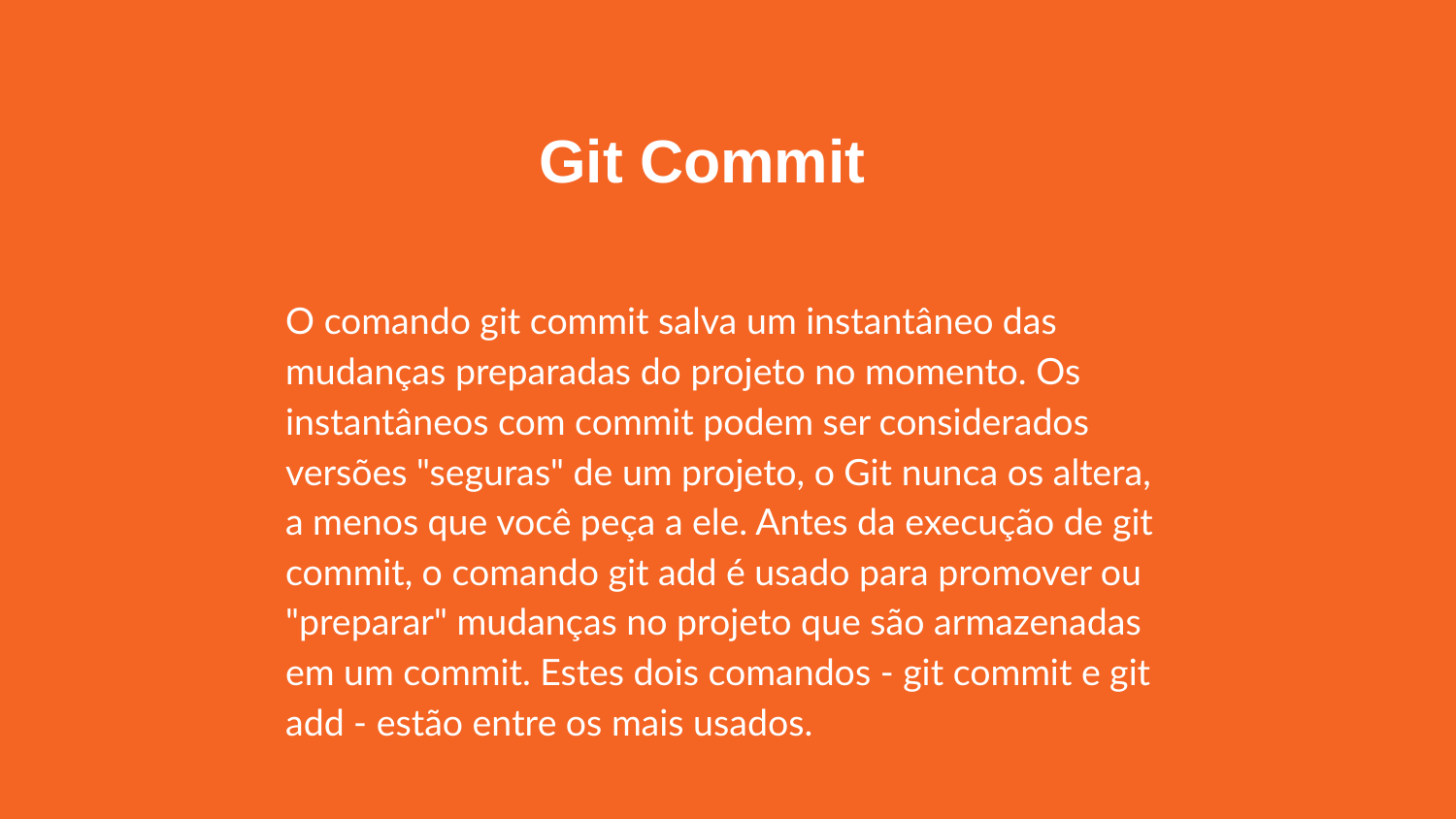

Git Commit
O comando git commit salva um instantâneo das mudanças preparadas do projeto no momento. Os instantâneos com commit podem ser considerados versões "seguras" de um projeto, o Git nunca os altera, a menos que você peça a ele. Antes da execução de git commit, o comando git add é usado para promover ou "preparar" mudanças no projeto que são armazenadas em um commit. Estes dois comandos - git commit e git add - estão entre os mais usados.